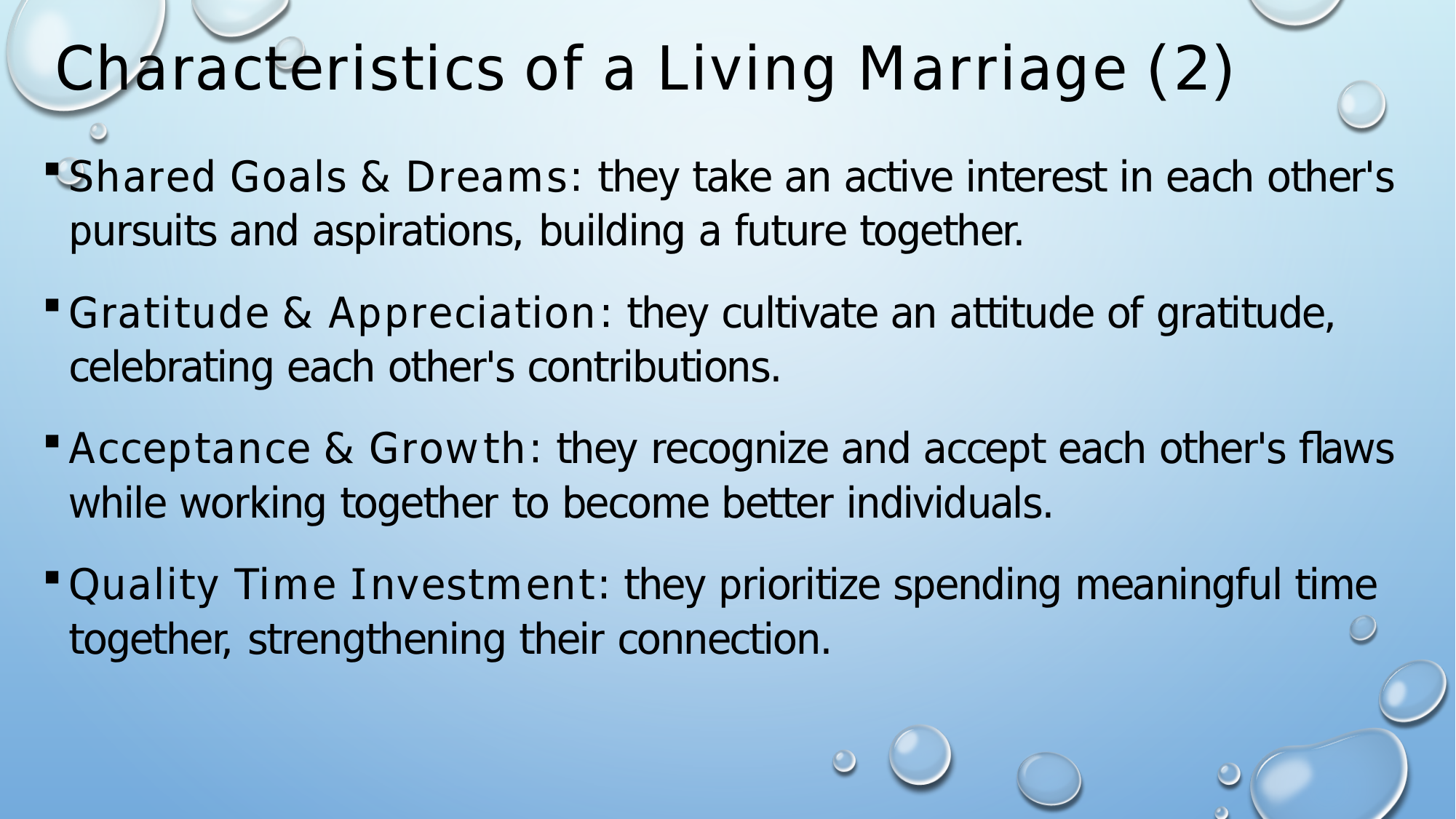

# Characteristics of a Living Marriage (2)
Shared Goals & Dreams: they take an active interest in each other's pursuits and aspirations, building a future together.
Gratitude & Appreciation: they cultivate an attitude of gratitude, celebrating each other's contributions.
Acceptance & Growth: they recognize and accept each other's flaws while working together to become better individuals.
Quality Time Investment: they prioritize spending meaningful time together, strengthening their connection.